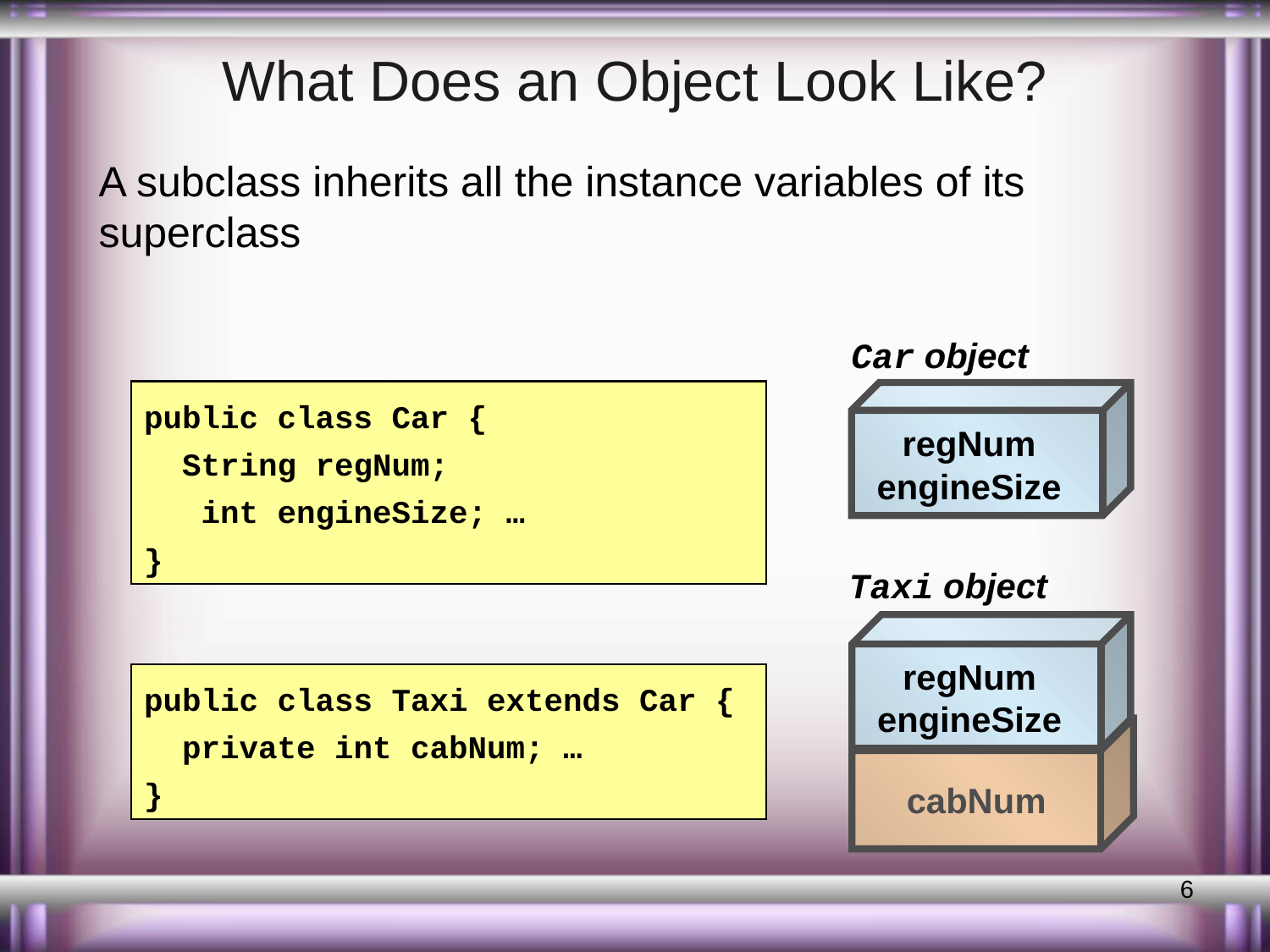

# What Does an Object Look Like?
A subclass inherits all the instance variables of its superclass
Car object
public class Car {
  String regNum;
   int engineSize; …
}

regNum
engineSize
Taxi object

regNum
engineSize
public class Taxi extends Car {
  private int cabNum; …
}
cabNum
6